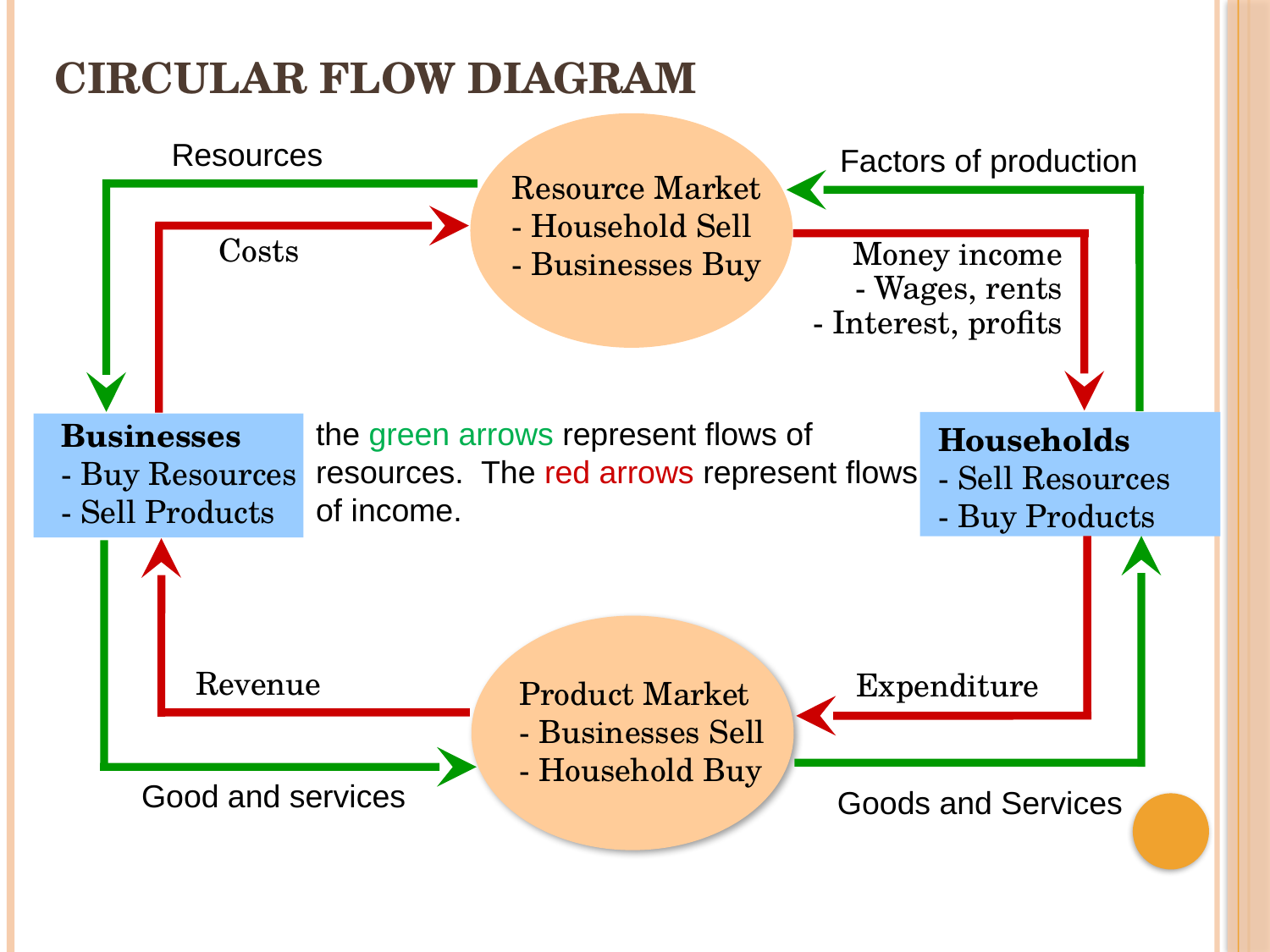

# Circular Flow Diagram

Resource Market
- Household Sell
- Businesses Buy
          Factors of production

Resources

Costs

Money income
- Wages, rents
- Interest, profits
the green arrows represent flows of resources.  The red arrows represent flows of income.
Businesses
- Buy Resources
- Sell Products

Households
- Sell Resources
- Buy Products

Expenditure

            Goods and Services

Revenue

Good and services

Product Market
- Businesses Sell
- Household Buy